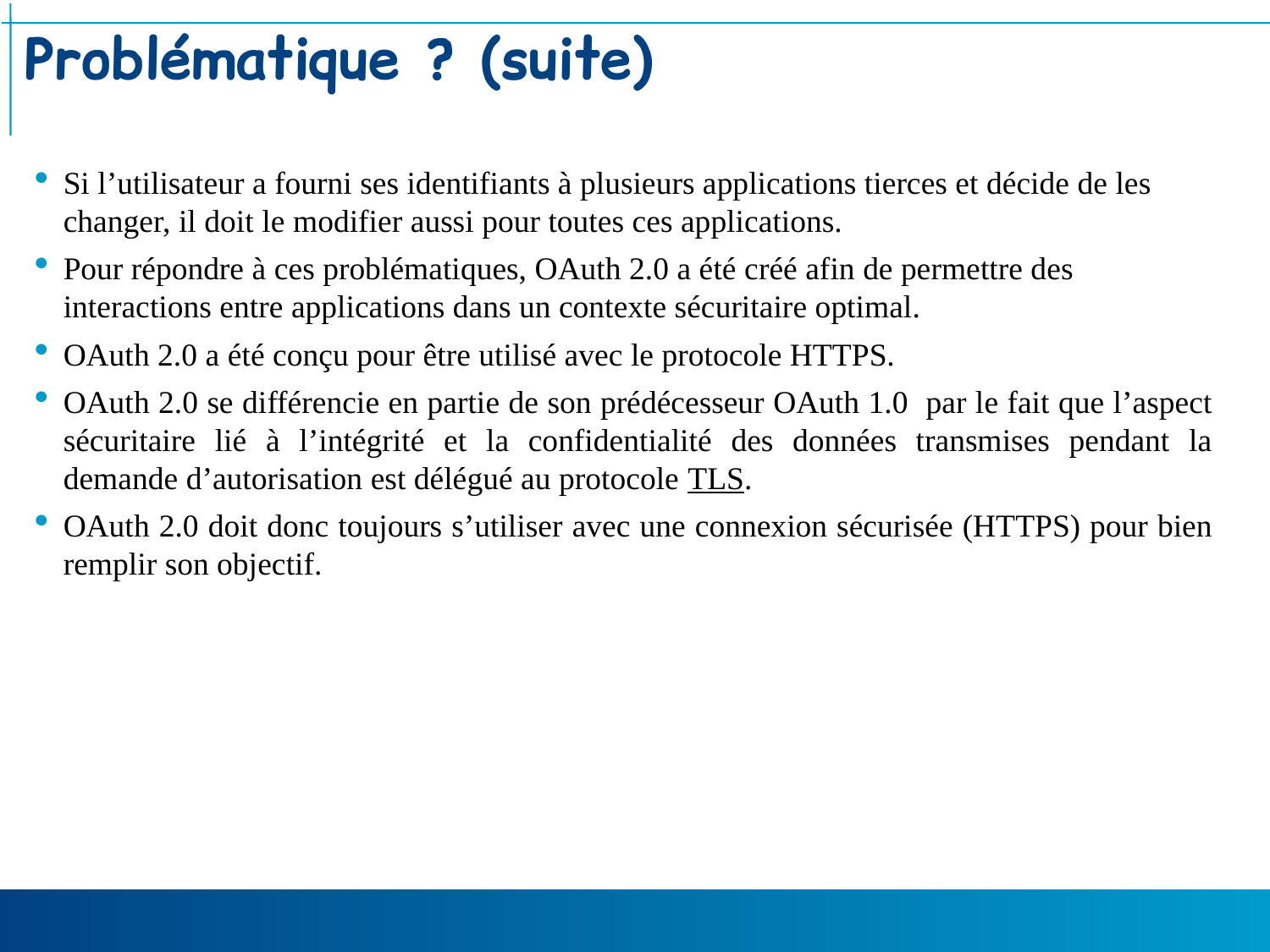

# Problématique ? (suite)
Si l’utilisateur a fourni ses identifiants à plusieurs applications tierces et décide de les changer, il doit le modifier aussi pour toutes ces applications.
Pour répondre à ces problématiques, OAuth 2.0 a été créé afin de permettre des interactions entre applications dans un contexte sécuritaire optimal.
OAuth 2.0 a été conçu pour être utilisé avec le protocole HTTPS.
OAuth 2.0 se différencie en partie de son prédécesseur OAuth 1.0  par le fait que l’aspect sécuritaire lié à l’intégrité et la confidentialité des données transmises pendant la demande d’autorisation est délégué au protocole TLS.
OAuth 2.0 doit donc toujours s’utiliser avec une connexion sécurisée (HTTPS) pour bien remplir son objectif.